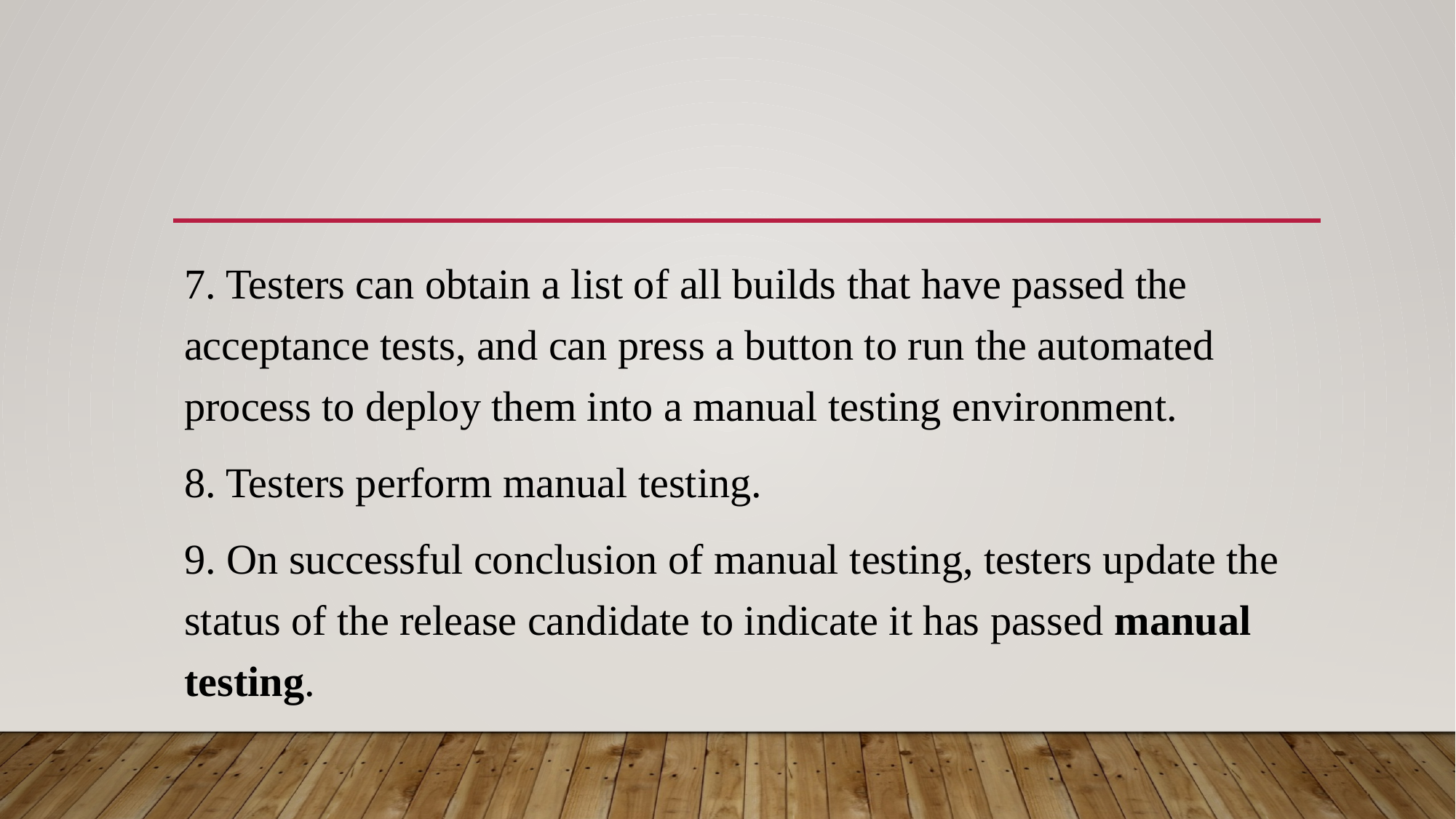

#
7. Testers can obtain a list of all builds that have passed the acceptance tests, and can press a button to run the automated process to deploy them into a manual testing environment.
8. Testers perform manual testing.
9. On successful conclusion of manual testing, testers update the status of the release candidate to indicate it has passed manual testing.